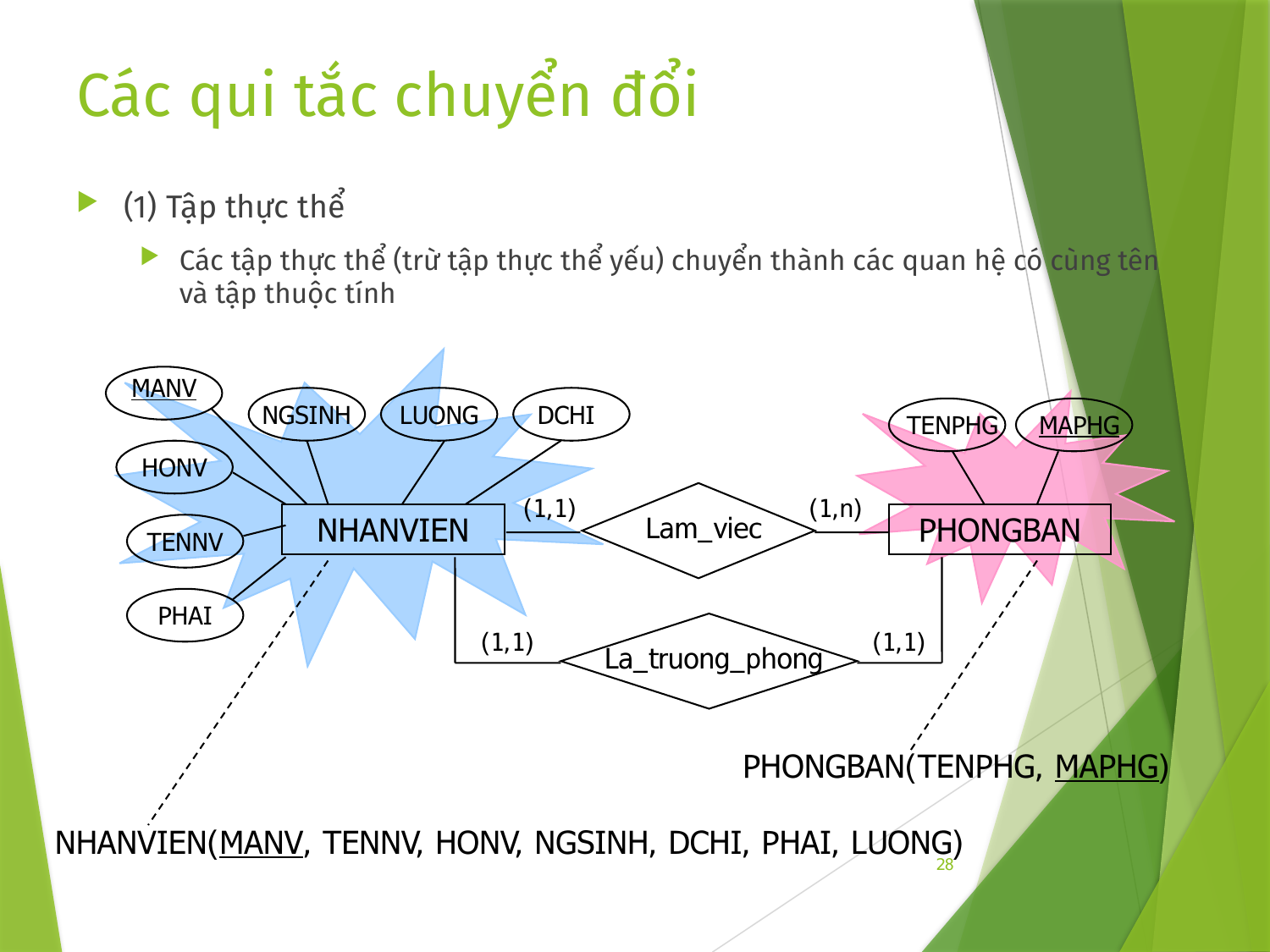

# Các qui tắc chuyển đổi
(1) Tập thực thể
Các tập thực thể (trừ tập thực thể yếu) chuyển thành các quan hệ có cùng tên và tập thuộc tính

MANV

NGSINH

LUONG

DCHI

HONV

NHANVIEN

TENNV

PHAI

MAPHG

TENPHG

Lam_viec

(1,1)
(1,n)
PHONGBAN

La_truong_phong

(1,1)
(1,1)

PHONGBAN(TENPHG, MAPHG)
NHANVIEN(MANV, TENNV, HONV, NGSINH, DCHI, PHAI, LUONG)
28